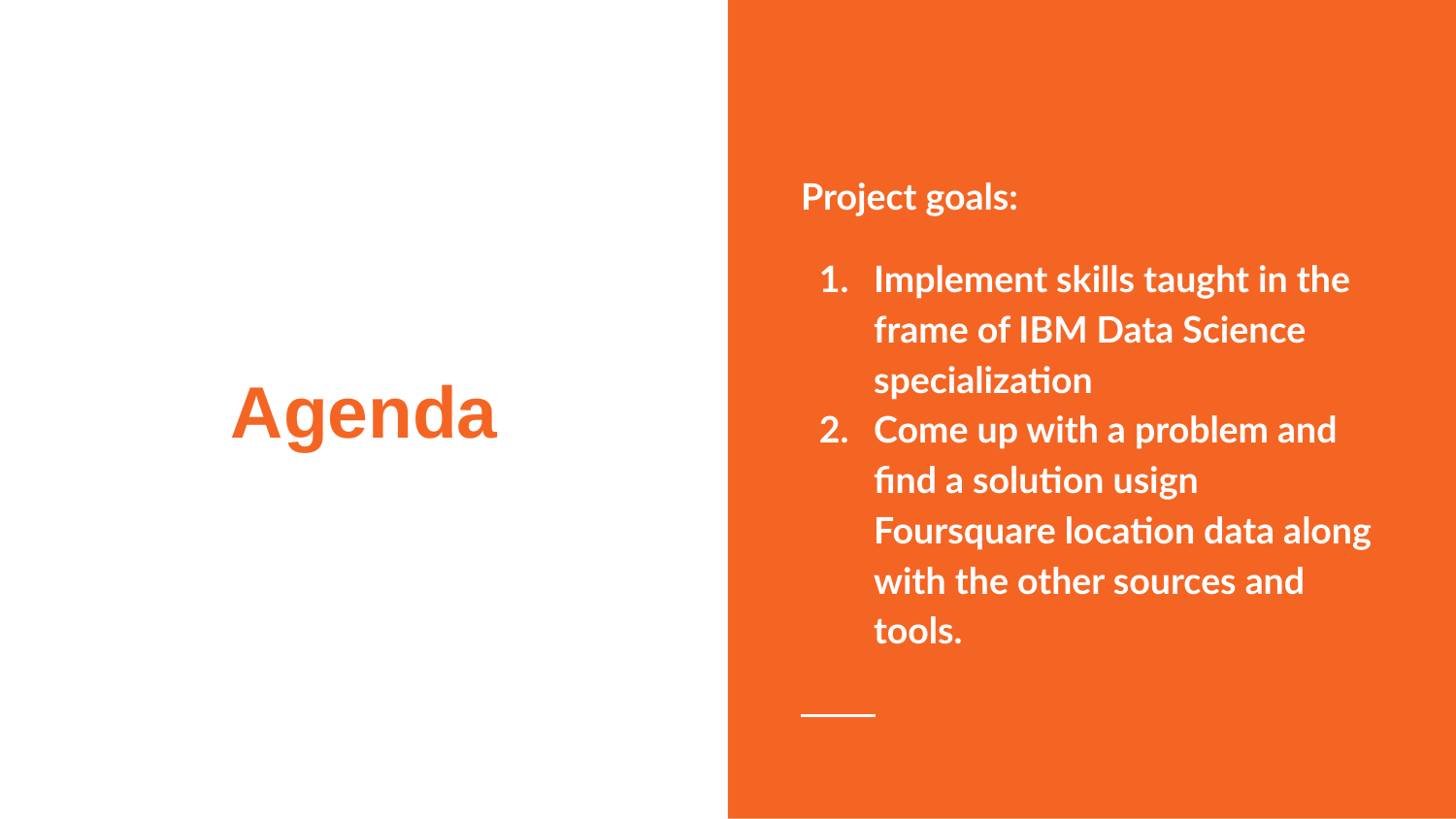

Project goals:
Implement skills taught in the frame of IBM Data Science specialization
Come up with a problem and find a solution usign Foursquare location data along with the other sources and tools.
# Agenda